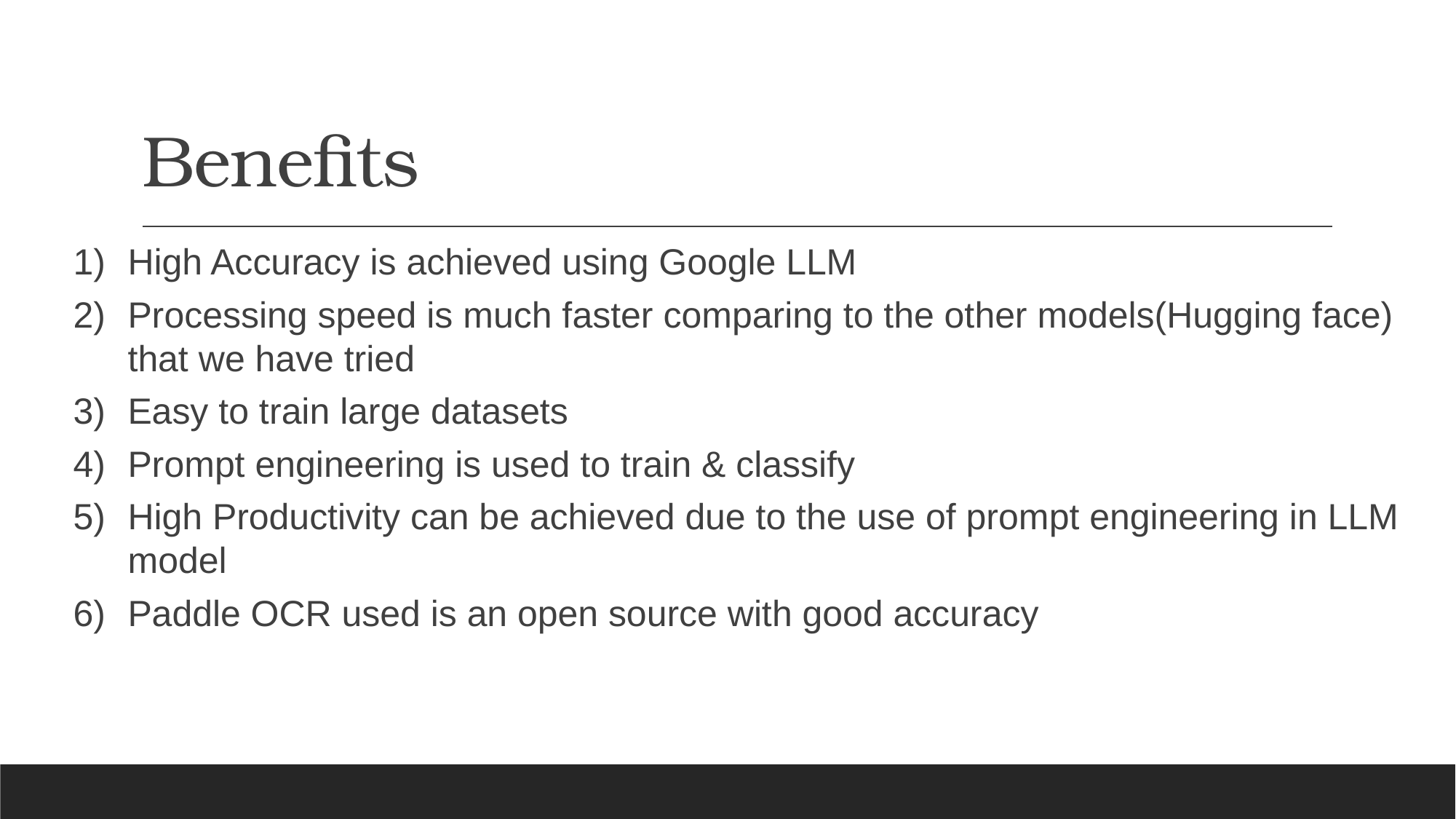

# Benefits
High Accuracy is achieved using Google LLM
Processing speed is much faster comparing to the other models(Hugging face) that we have tried
Easy to train large datasets
Prompt engineering is used to train & classify
High Productivity can be achieved due to the use of prompt engineering in LLM model
Paddle OCR used is an open source with good accuracy